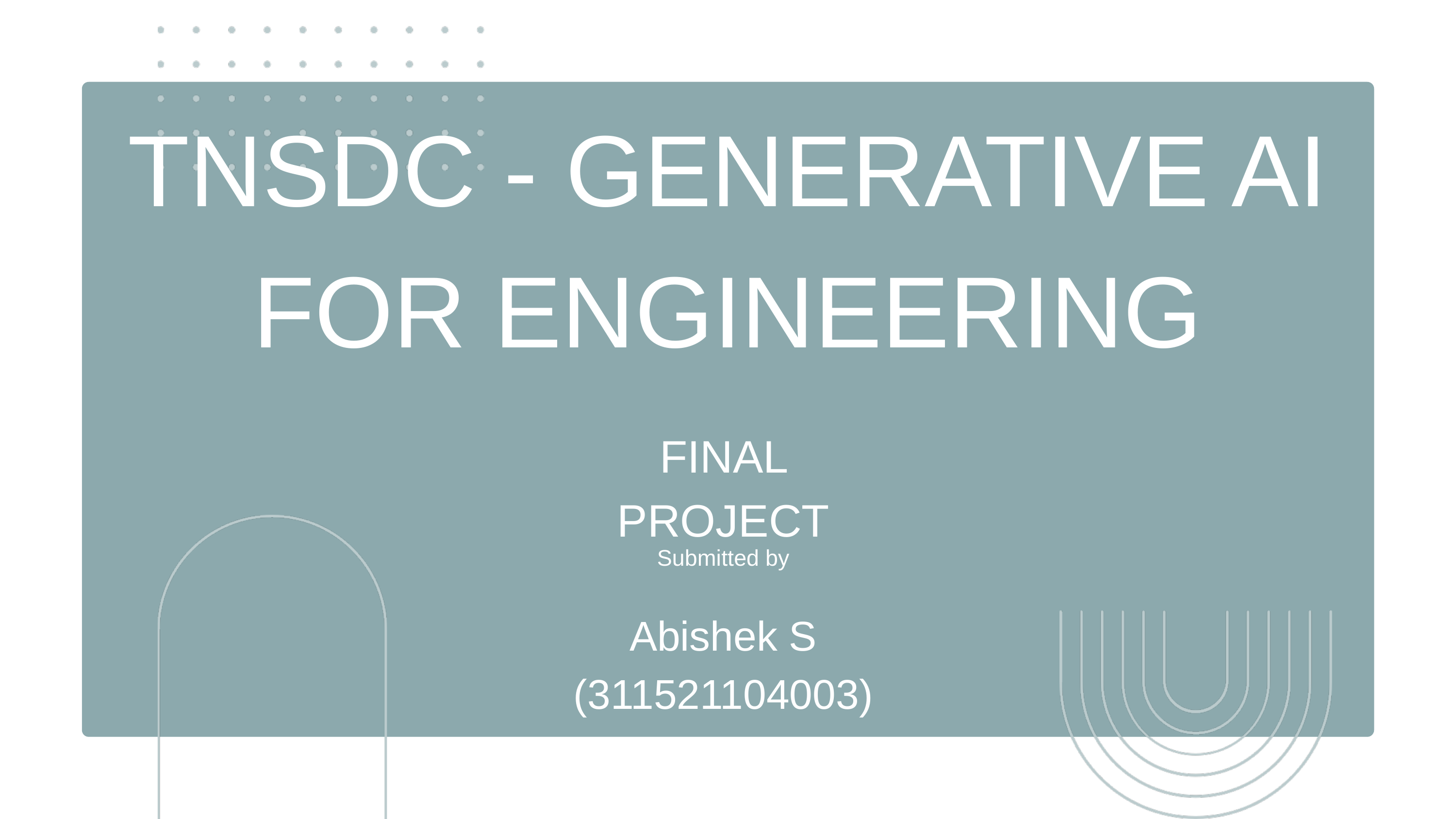

TNSDC - GENERATIVE AI FOR ENGINEERING
FINAL PROJECT

Submitted by
Abishek S
(311521104003)